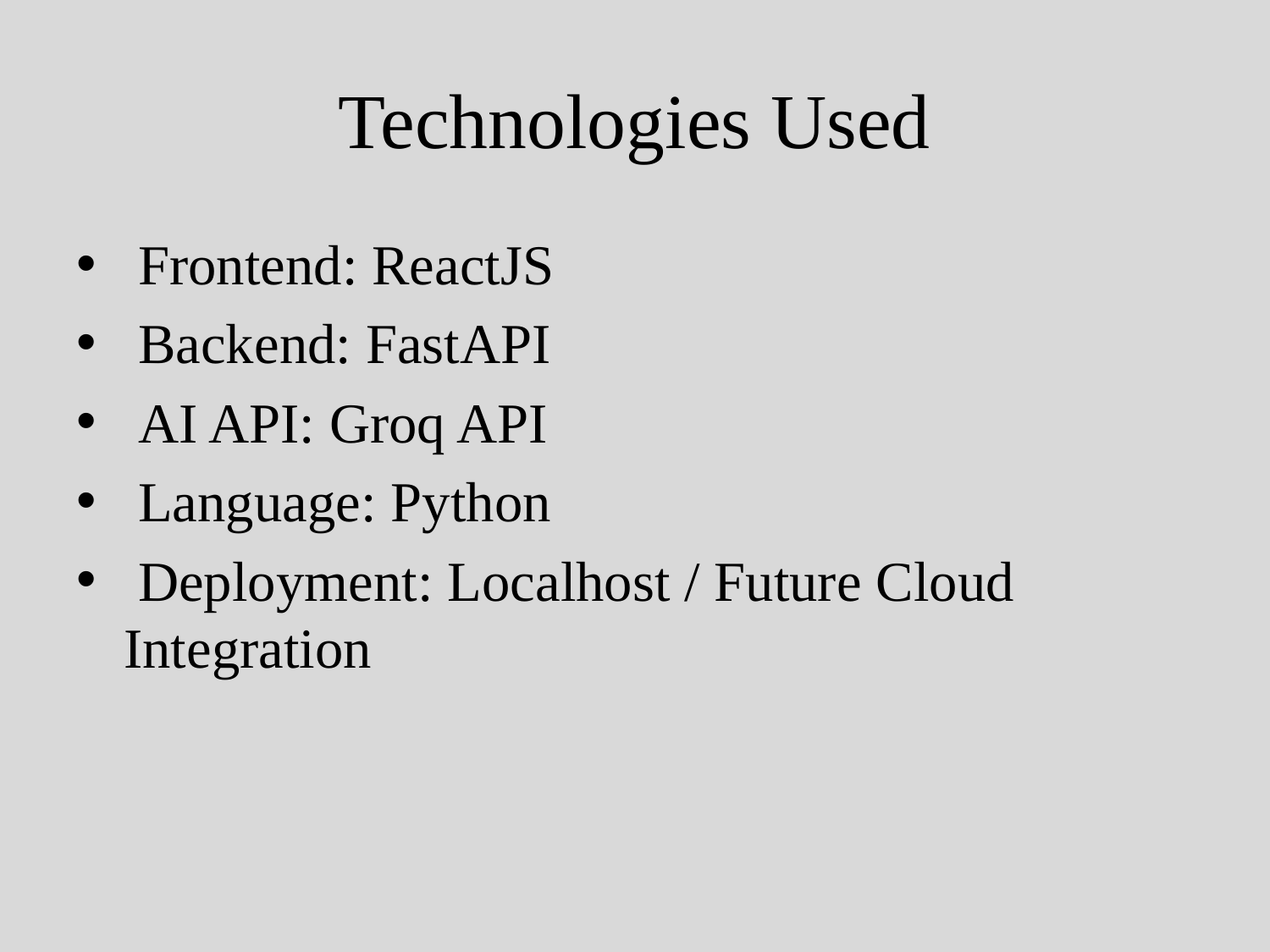

# Technologies Used
 Frontend: ReactJS
 Backend: FastAPI
 AI API: Groq API
 Language: Python
 Deployment: Localhost / Future Cloud Integration